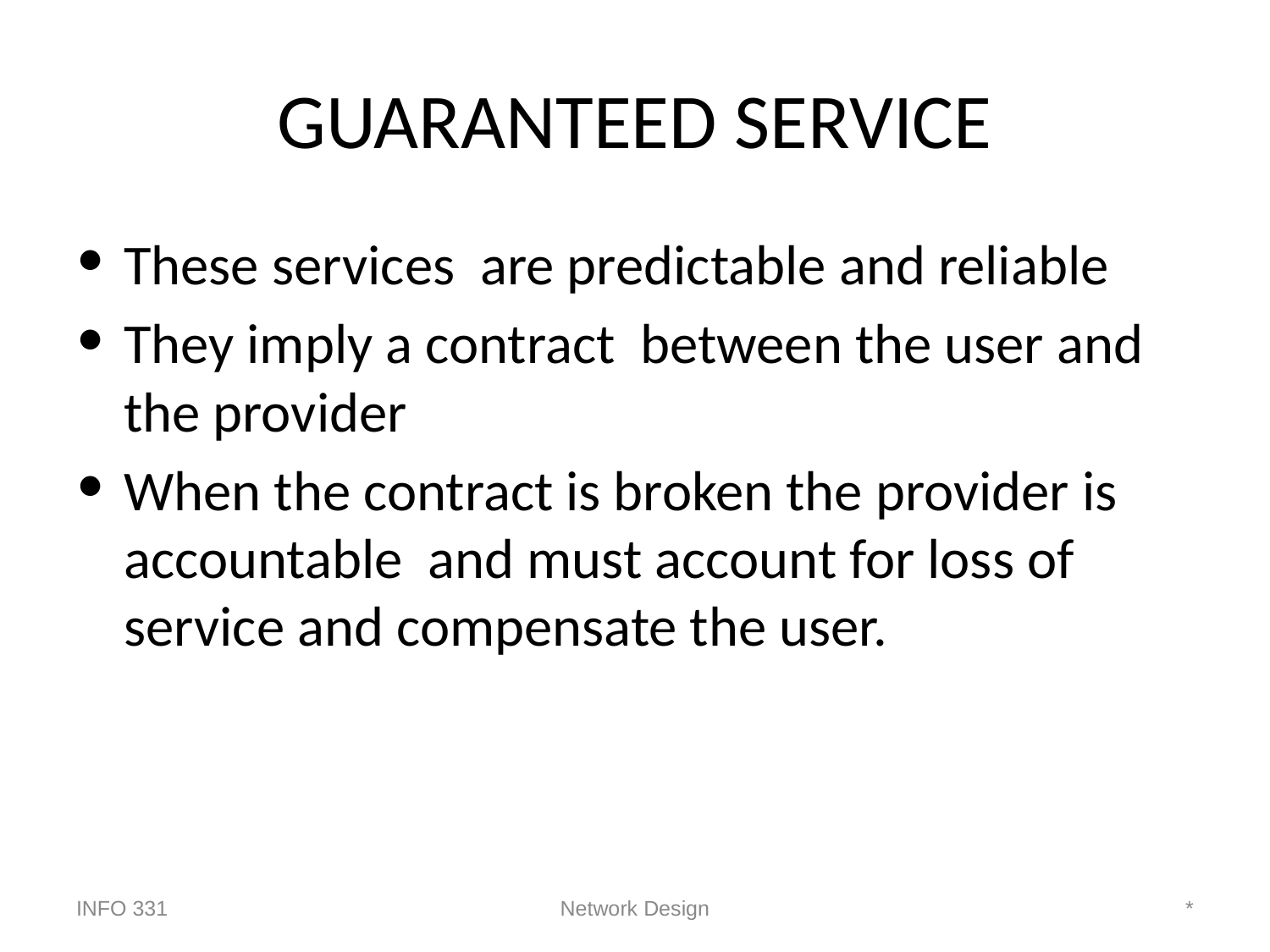

# GUARANTEED SERVICE
These services  are predictable and reliable
They imply a contract  between the user and the provider
When the contract is broken the provider is accountable  and must account for loss of service and compensate the user.

INFO 331
Network Design
*